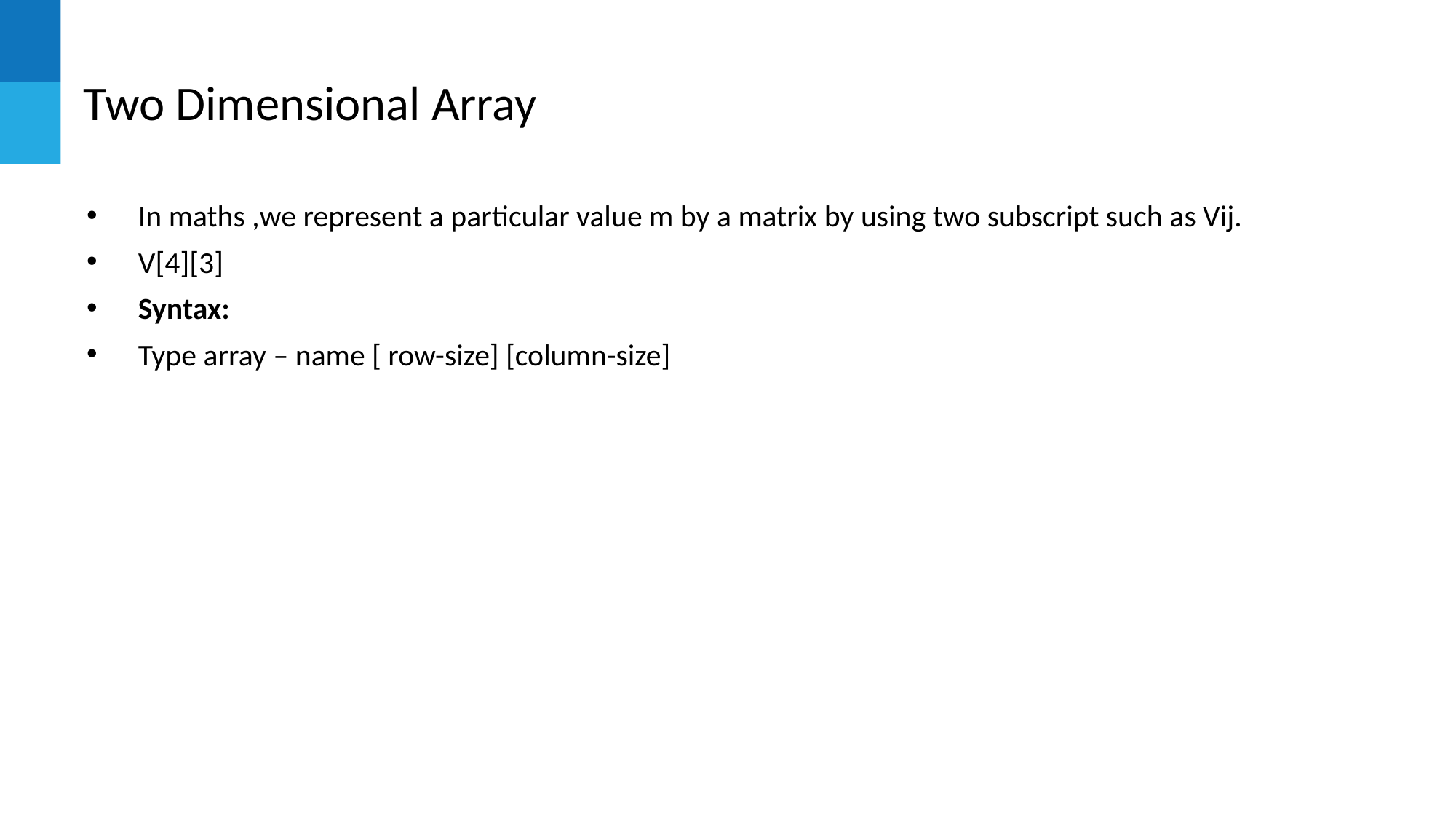

# Two Dimensional Array
In maths ,we represent a particular value m by a matrix by using two subscript such as Vij.
V[4][3]
Syntax:
Type array – name [ row-size] [column-size]